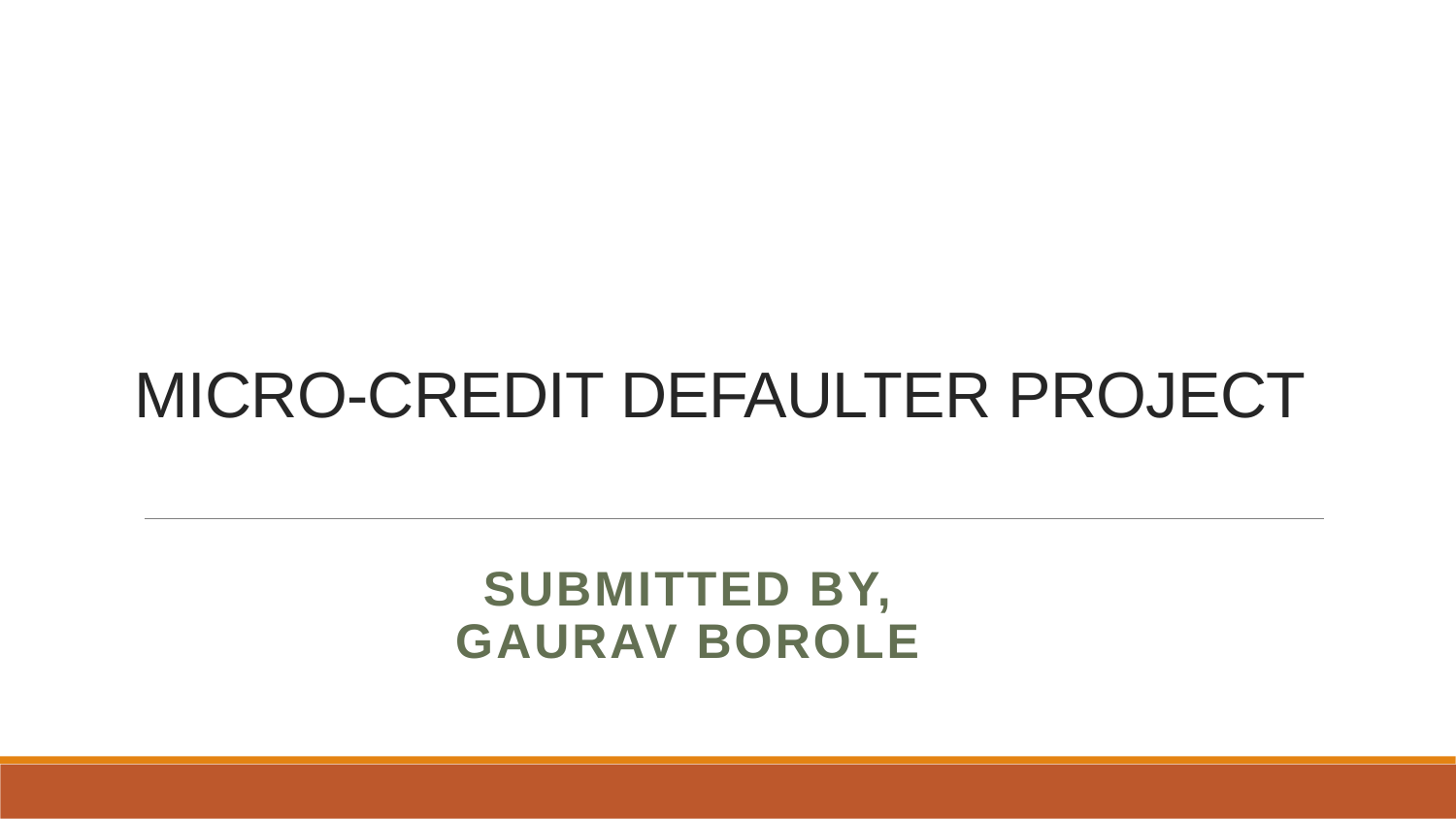

# MICRO-CREDIT DEFAULTER PROJECT
SUBMITTED BY,
Gaurav Borole